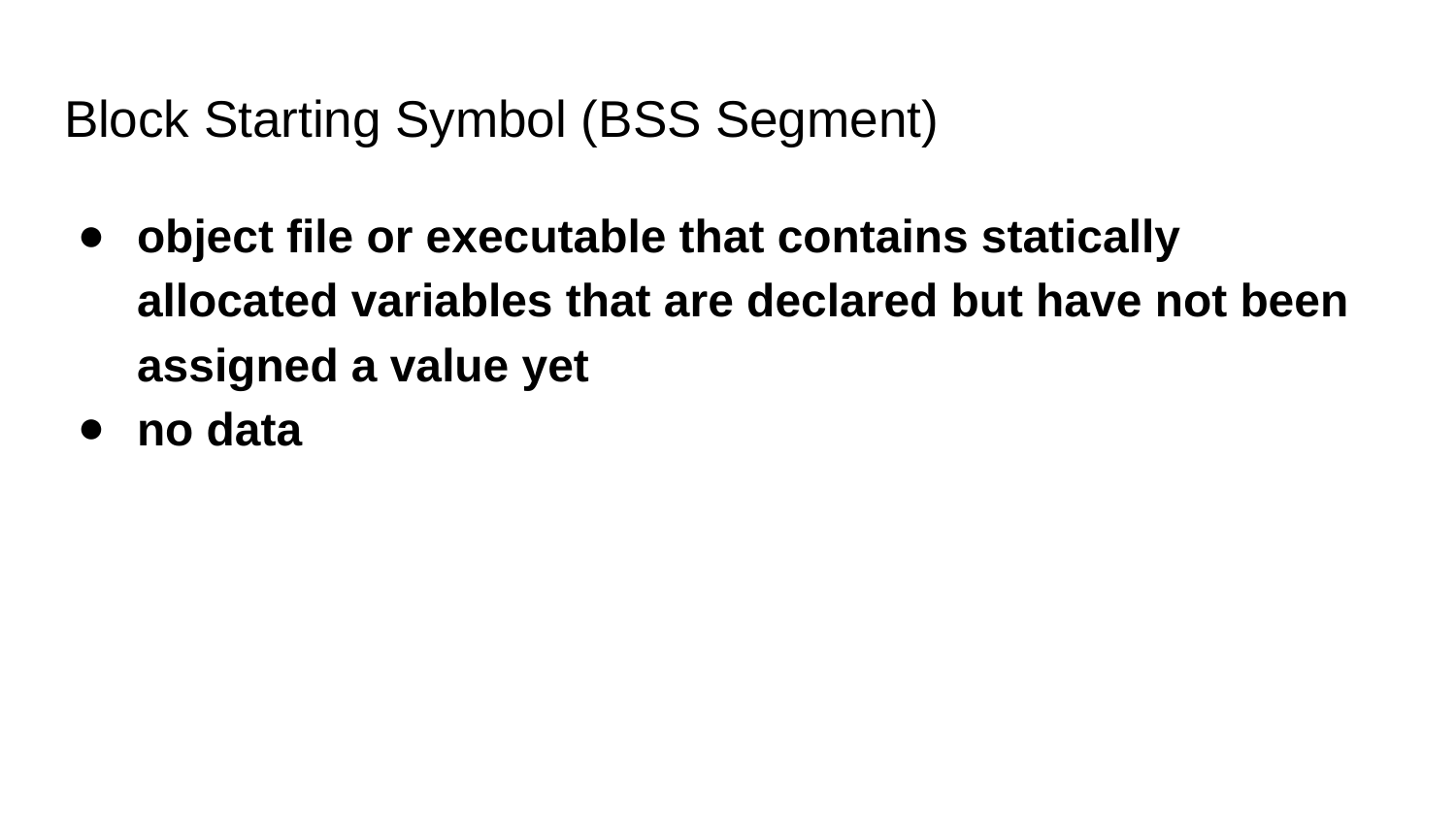

# Block Starting Symbol (BSS Segment)
object file or executable that contains statically allocated variables that are declared but have not been assigned a value yet
no data